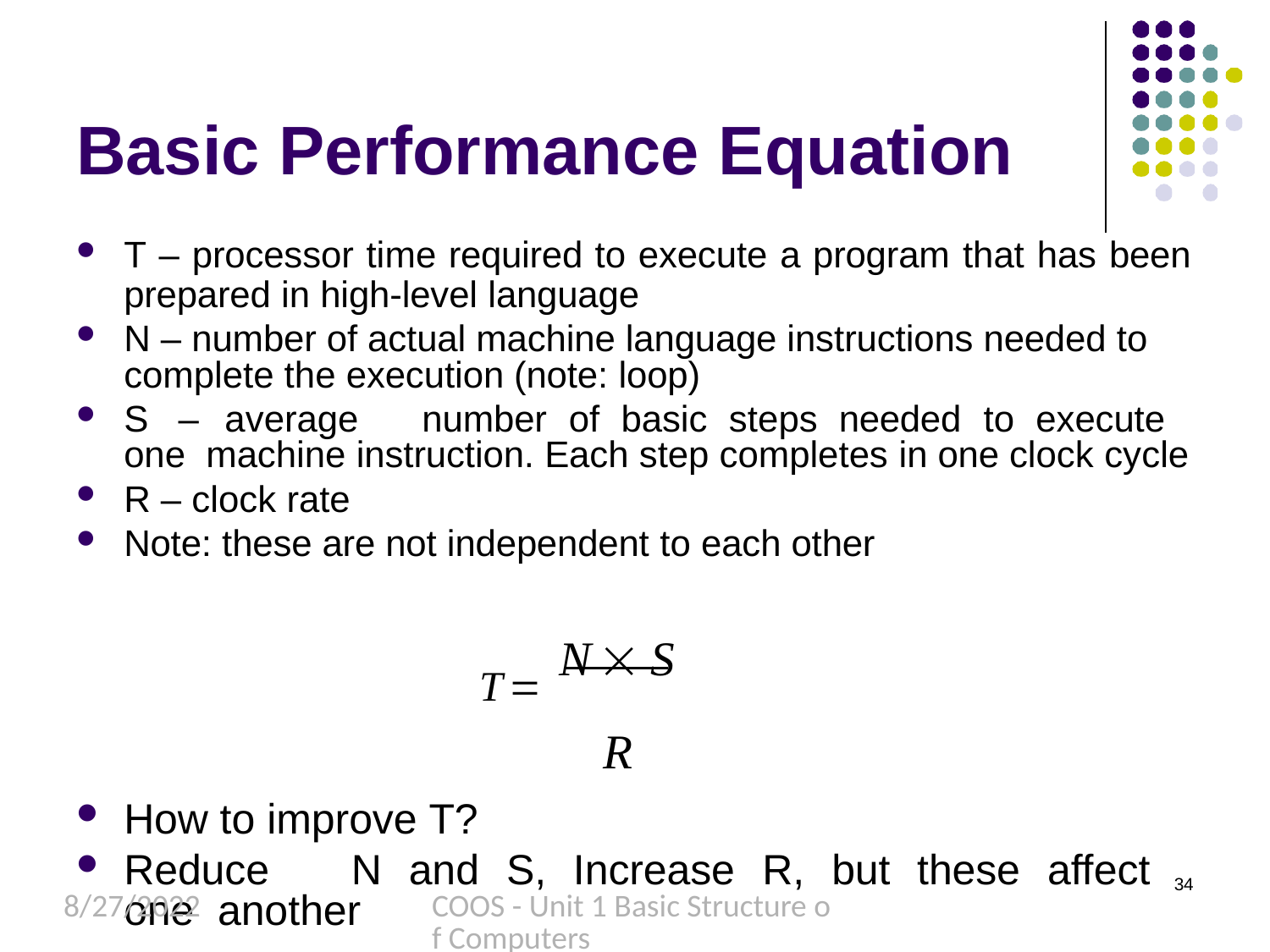

# Basic Performance Equation
T – processor time required to execute a program that has been
prepared in high-level language
N – number of actual machine language instructions needed to  complete the execution (note: loop)
S	–	average	number	of	basic	steps	needed	to	execute	one  machine instruction. Each step completes in one clock cycle
R – clock rate
Note: these are not independent to each other

T =  N × S
R
How to improve T?
Reduce	N	and	S,	Increase	R,	but	these	affect	one  another

34
8/27/2022
COOS - Unit 1 Basic Structure of Computers